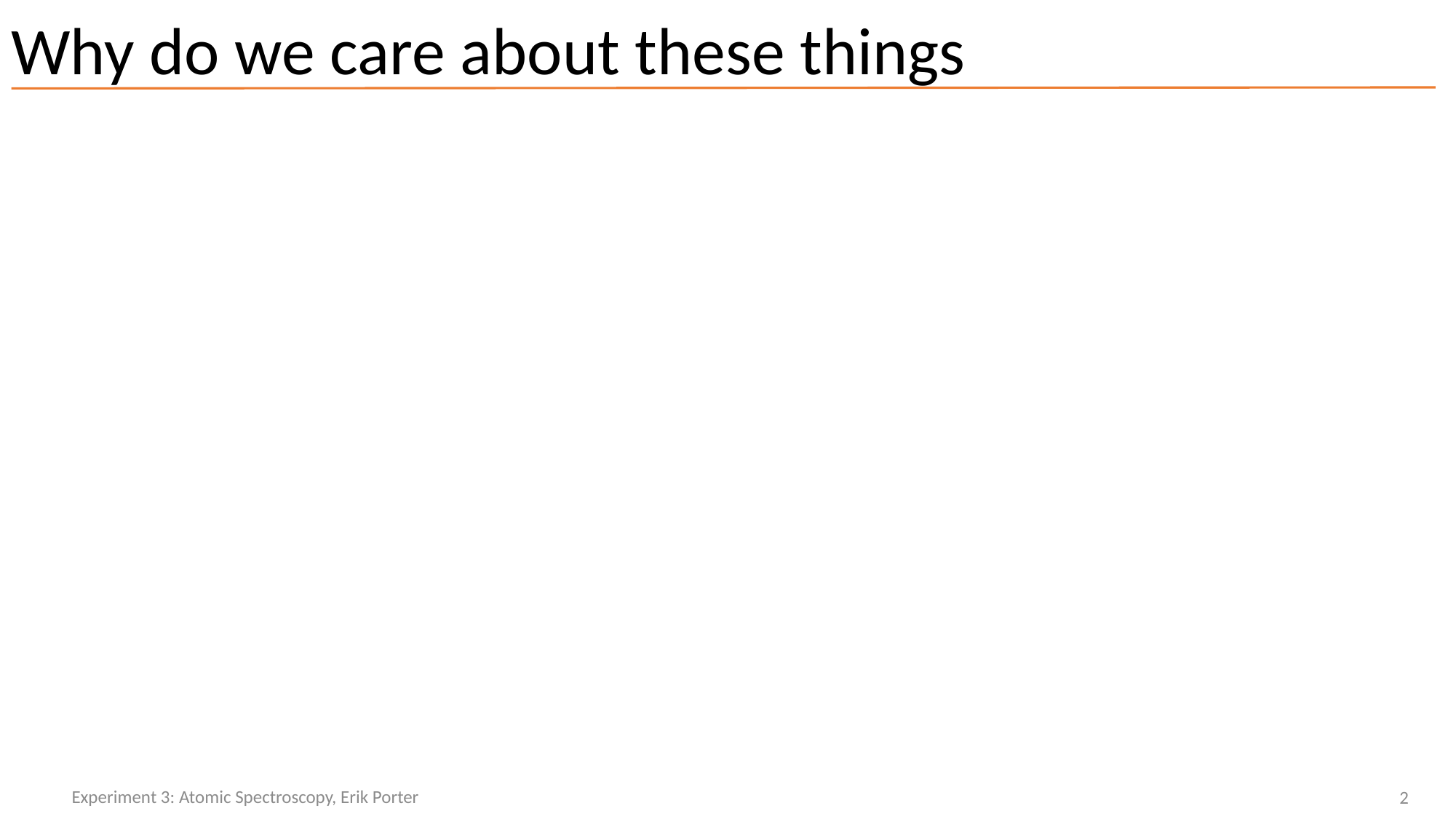

# Why do we care about these things
Experiment 3: Atomic Spectroscopy, Erik Porter
2